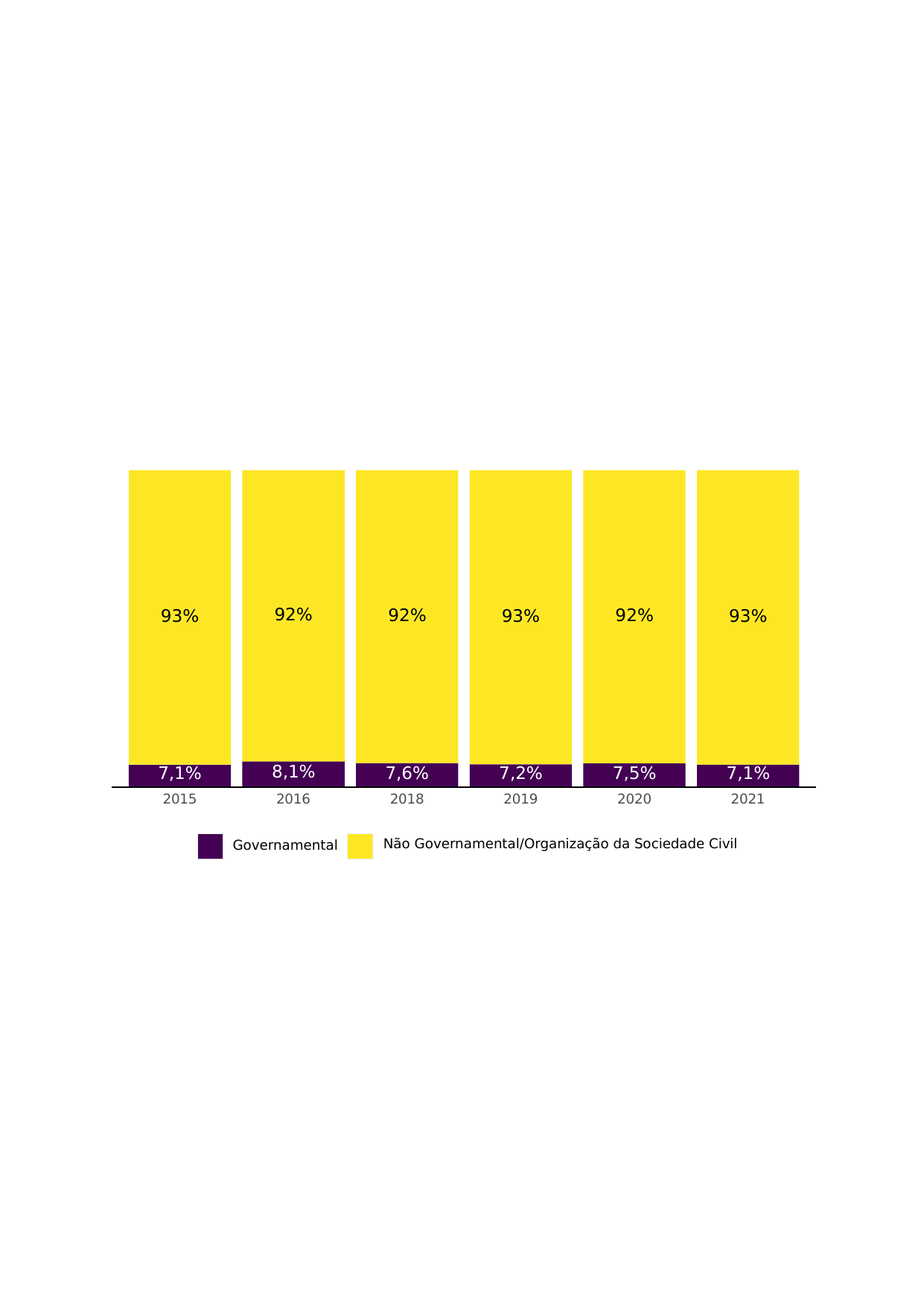

92%
92%
92%
93%
93%
93%

8,1%
7,6%
7,5%
7,1%
7,2%
7,1%

2015
2016
2018
2019
2020
2021

Não Governamental/Organização da Sociedade Civil
Governamental